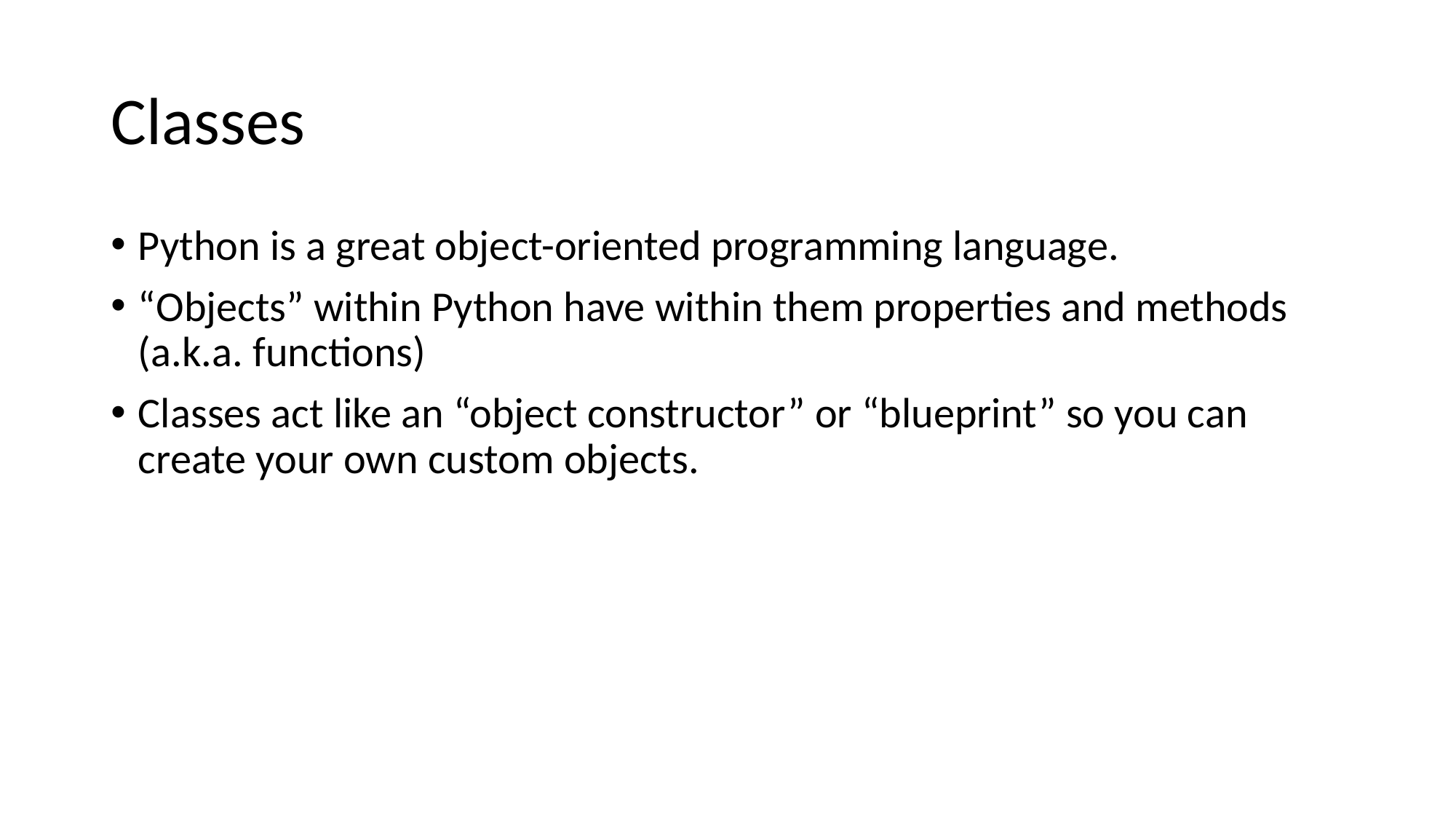

# Classes
Python is a great object-oriented programming language.
“Objects” within Python have within them properties and methods (a.k.a. functions)
Classes act like an “object constructor” or “blueprint” so you can create your own custom objects.